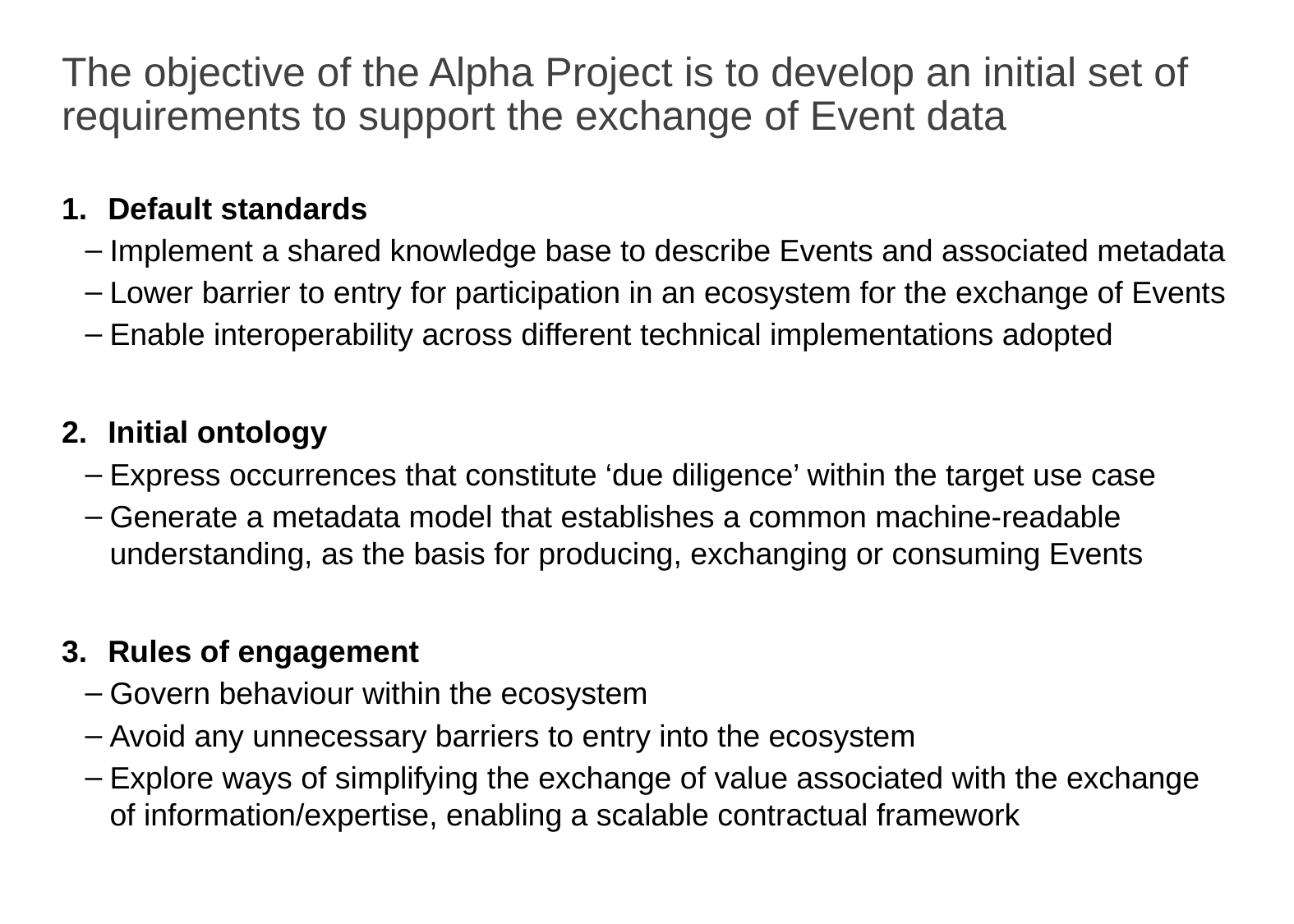

# The objective of the Alpha Project is to develop an initial set of requirements to support the exchange of Event data
Default standards
Implement a shared knowledge base to describe Events and associated metadata
Lower barrier to entry for participation in an ecosystem for the exchange of Events
Enable interoperability across different technical implementations adopted

Initial ontology
Express occurrences that constitute ‘due diligence’ within the target use case
Generate a metadata model that establishes a common machine-readable understanding, as the basis for producing, exchanging or consuming Events

Rules of engagement
Govern behaviour within the ecosystem
Avoid any unnecessary barriers to entry into the ecosystem
Explore ways of simplifying the exchange of value associated with the exchange of information/expertise, enabling a scalable contractual framework